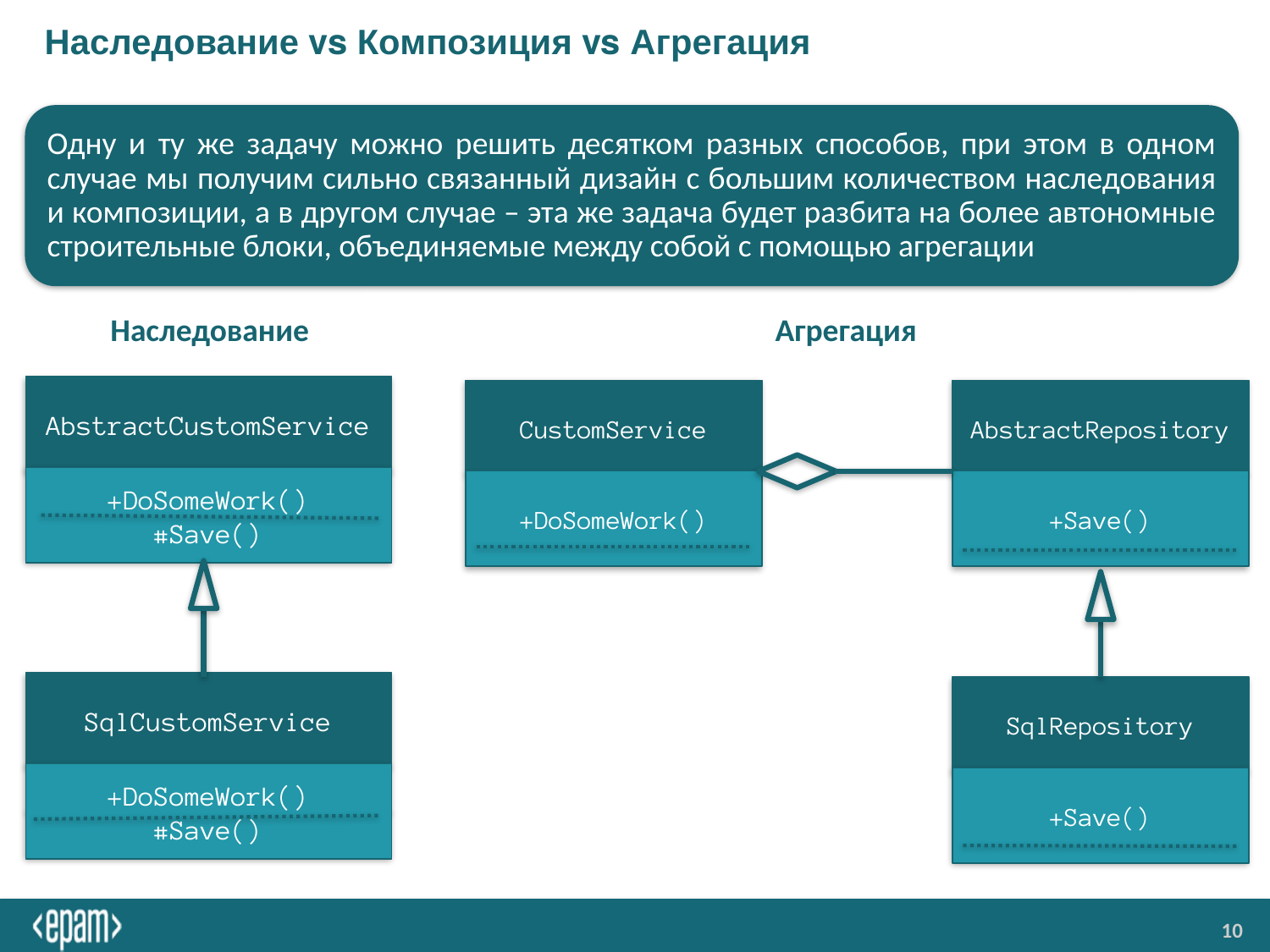

# Наследование vs Композиция vs Агрегация

Одну и ту же задачу можно решить десятком разных способов, при этом в одном случае мы получим сильно связанный дизайн с большим количеством наследования и композиции, а в другом случае – эта же задача будет разбита на более автономные строительные блоки, объединяемые между собой с помощью агрегации
Наследование
AbstractCustomService
+DoSomeWork()
#Save()
SqlCustomService
+DoSomeWork()
#Save()
Агрегация
AbstractRepository
+Save()
SqlRepository
+Save()
CustomService
+DoSomeWork()